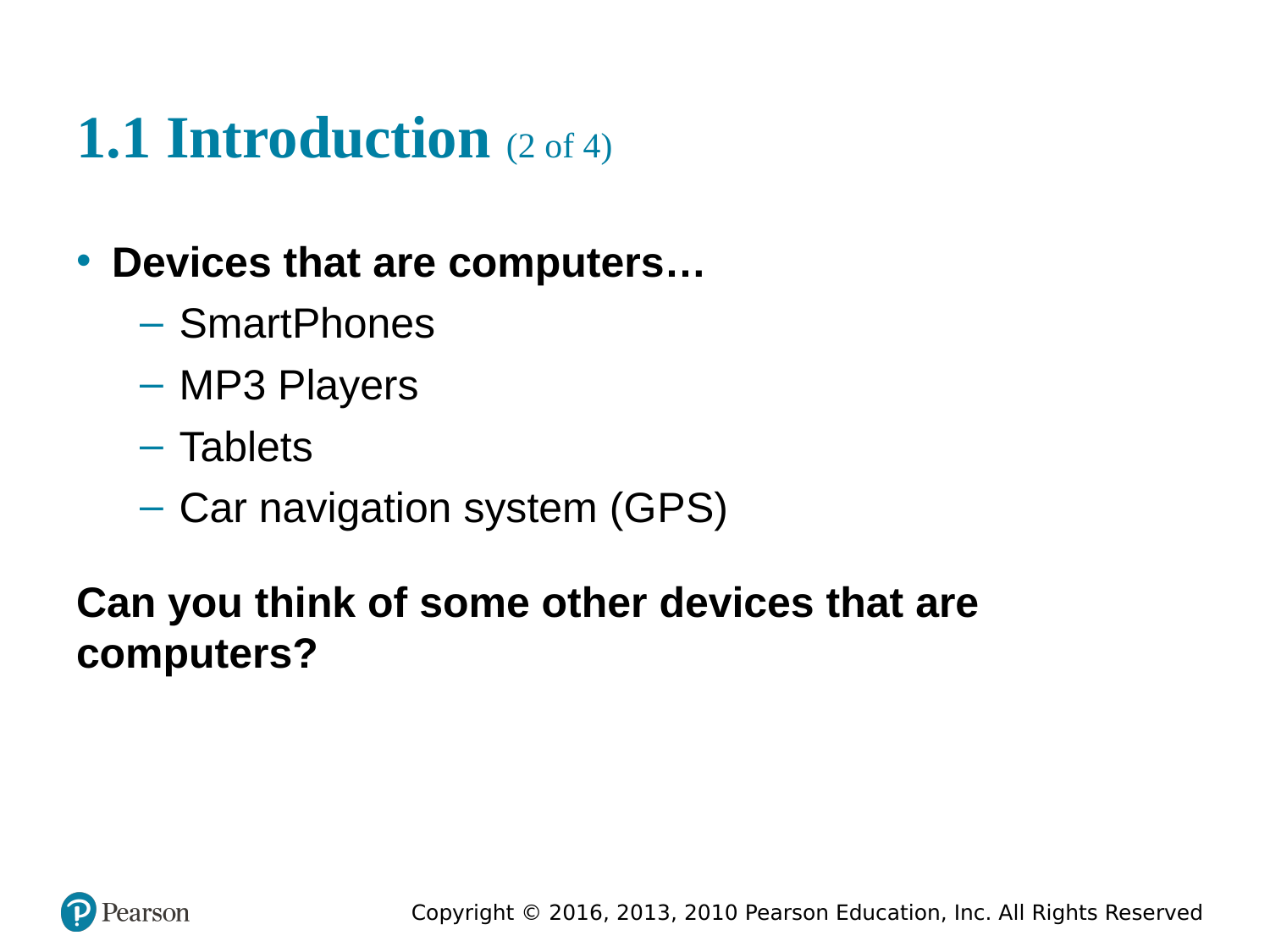

# 1.1 Introduction (2 of 4)
Devices that are computers…
SmartPhones
MP3 Players
Tablets
Car navigation system (G P S)
Can you think of some other devices that are computers?